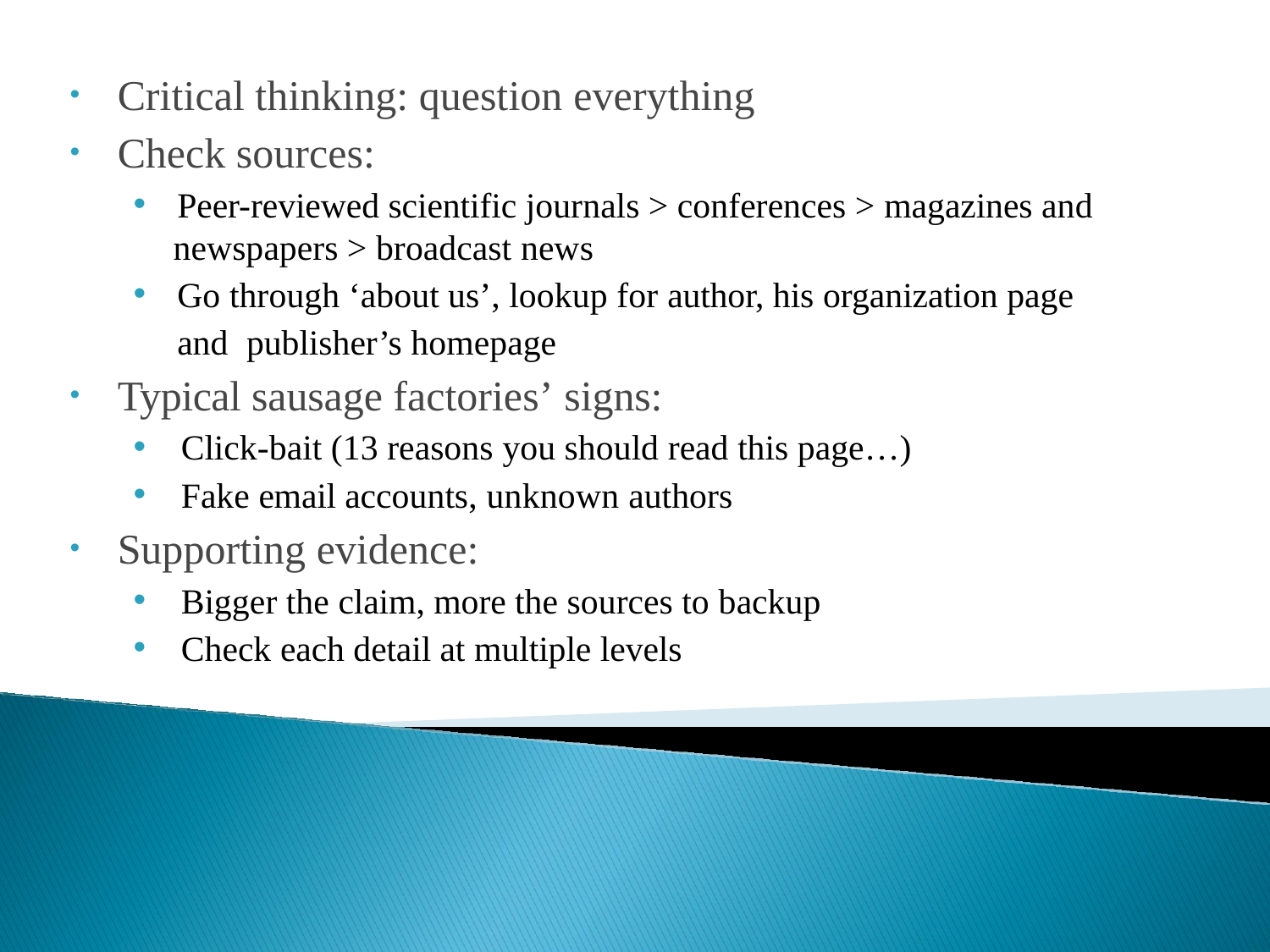

Critical thinking: question everything
Check sources:
Peer-reviewed scientific journals > conferences > magazines and
newspapers > broadcast news
Go through ‘about us’, lookup for author, his organization page and  publisher’s homepage
Typical sausage factories’ signs:
Click-bait (13 reasons you should read this page…)
Fake email accounts, unknown authors
Supporting evidence:
Bigger the claim, more the sources to backup
Check each detail at multiple levels